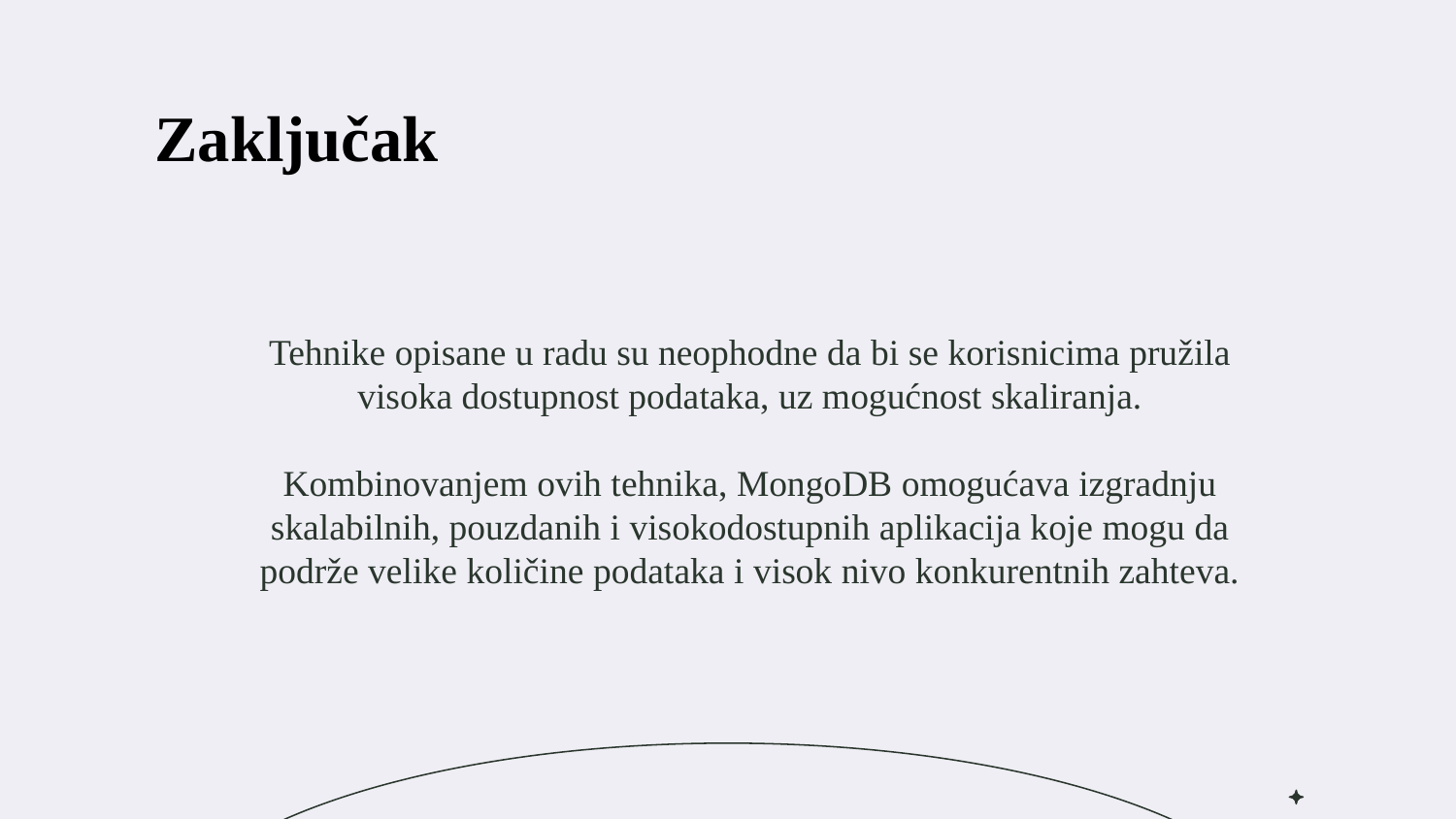

Zaključak
Tehnike opisane u radu su neophodne da bi se korisnicima pružila visoka dostupnost podataka, uz mogućnost skaliranja.

Kombinovanjem ovih tehnika, MongoDB omogućava izgradnju skalabilnih, pouzdanih i visokodostupnih aplikacija koje mogu da podrže velike količine podataka i visok nivo konkurentnih zahteva.